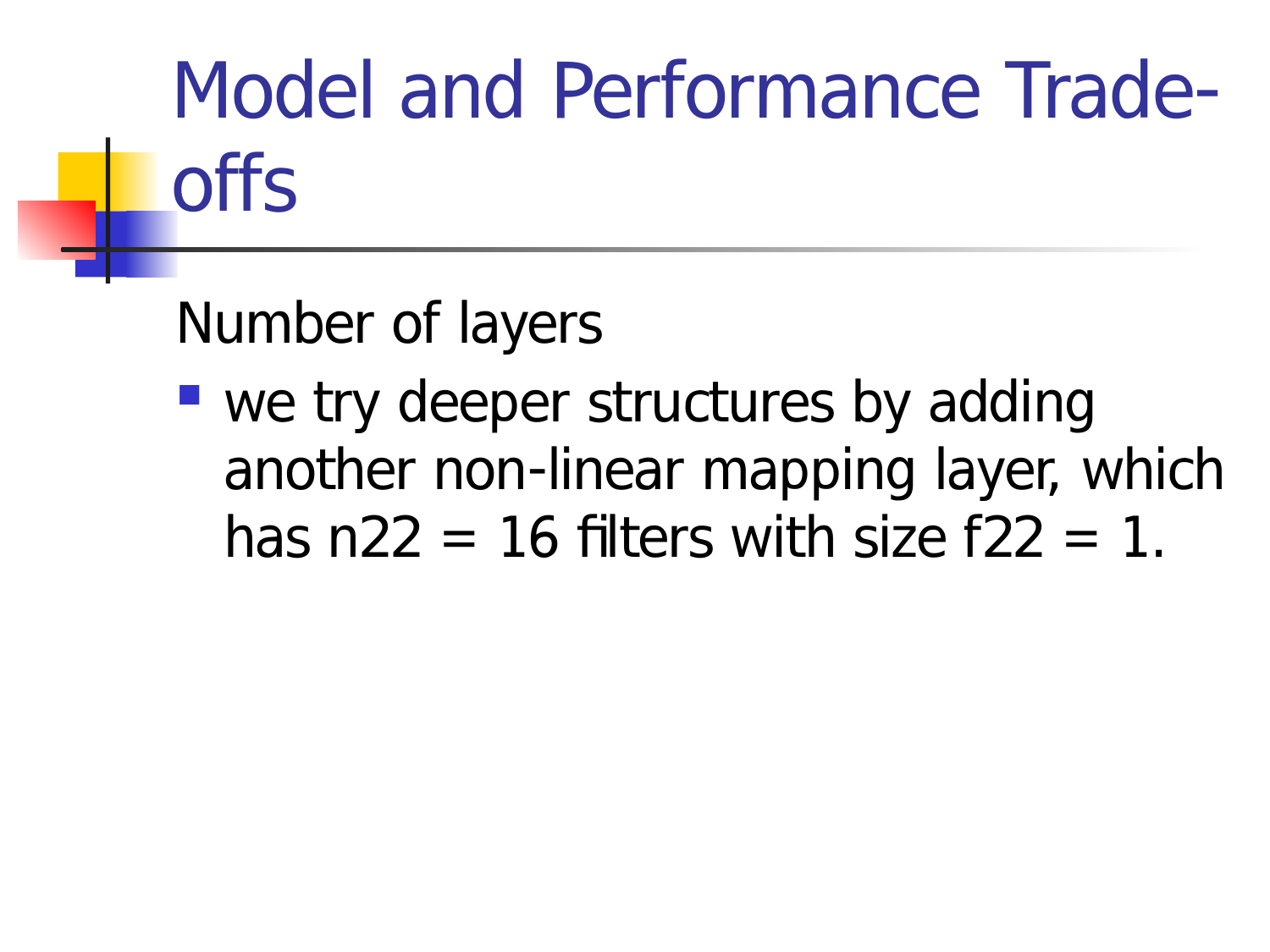

# Model and Performance Trade-offs
Number of layers
we try deeper structures by adding another non-linear mapping layer, which has n22 = 16 ﬁlters with size f22 = 1.